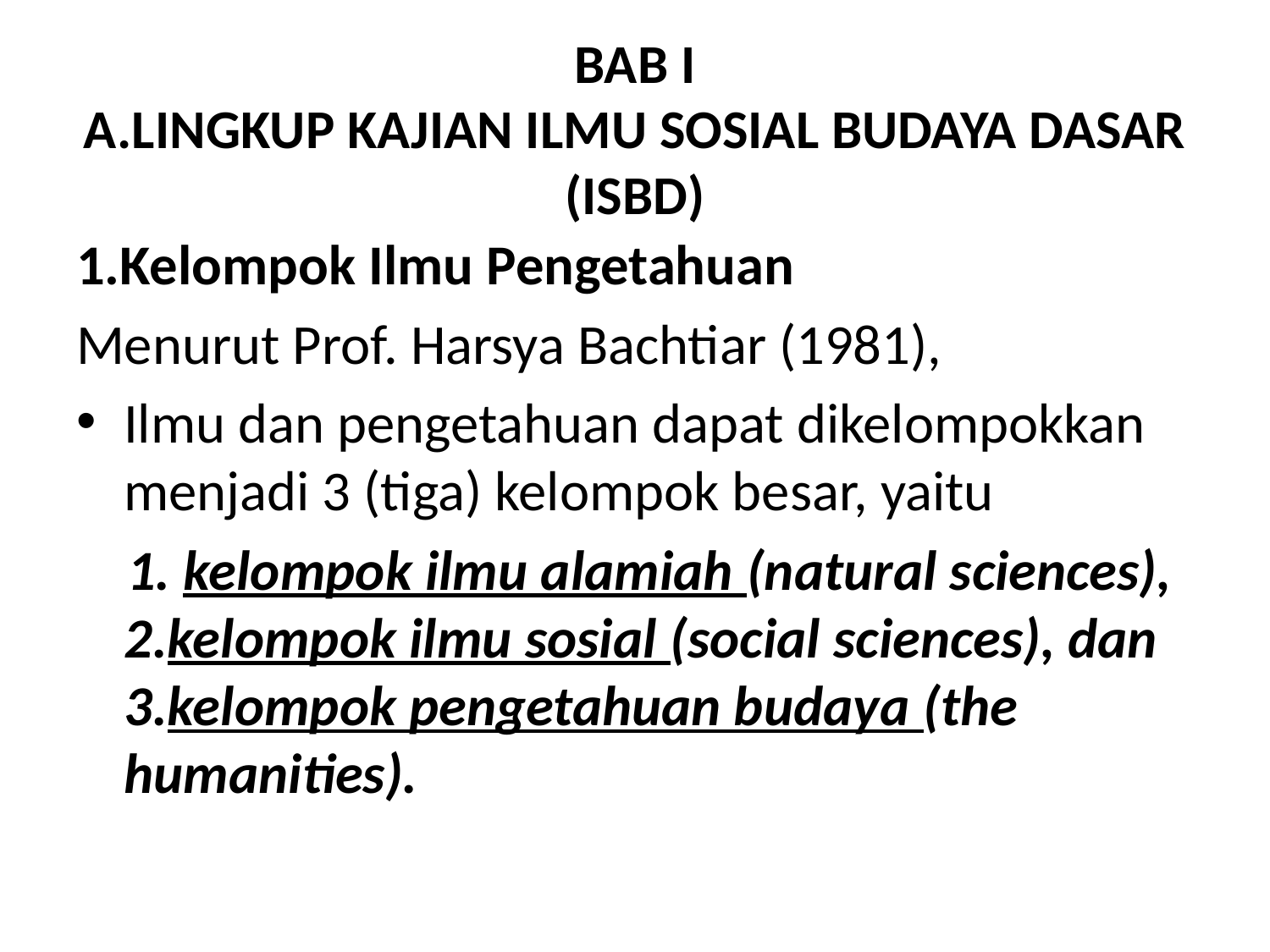

# BAB I A.LINGKUP KAJIAN ILMU SOSIAL BUDAYA DASAR (ISBD)
1.Kelompok Ilmu Pengetahuan
Menurut Prof. Harsya Bachtiar (1981),
Ilmu dan pengetahuan dapat dikelompokkan menjadi 3 (tiga) kelompok besar, yaitu
    1. kelompok ilmu alamiah (natural sciences), 2.kelompok ilmu sosial (social sciences), dan 3.kelompok pengetahuan budaya (the humanities).